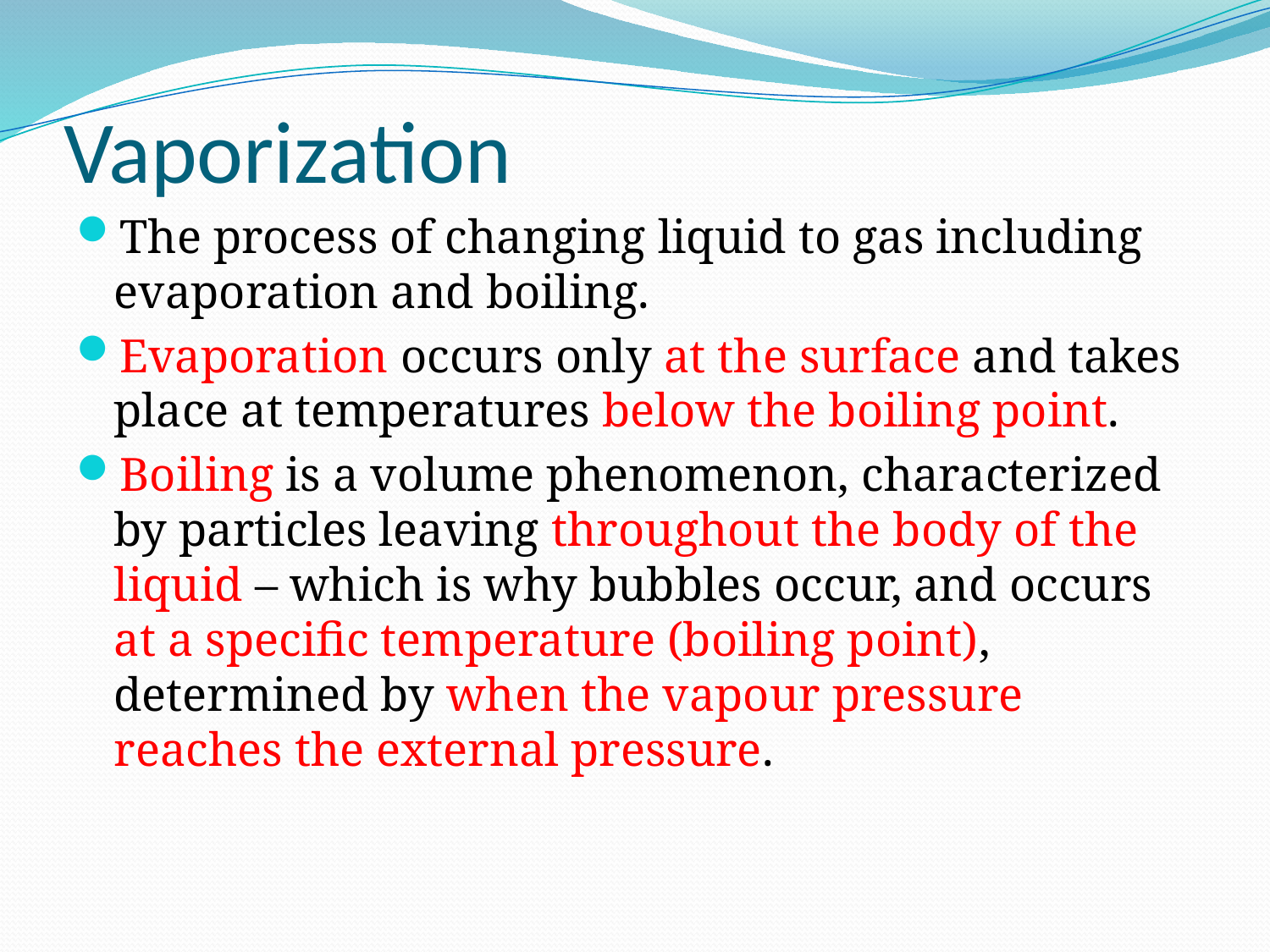

# Vaporization
The process of changing liquid to gas including evaporation and boiling.
Evaporation occurs only at the surface and takes place at temperatures below the boiling point.
Boiling is a volume phenomenon, characterized by particles leaving throughout the body of the liquid – which is why bubbles occur, and occurs at a specific temperature (boiling point), determined by when the vapour pressure reaches the external pressure.